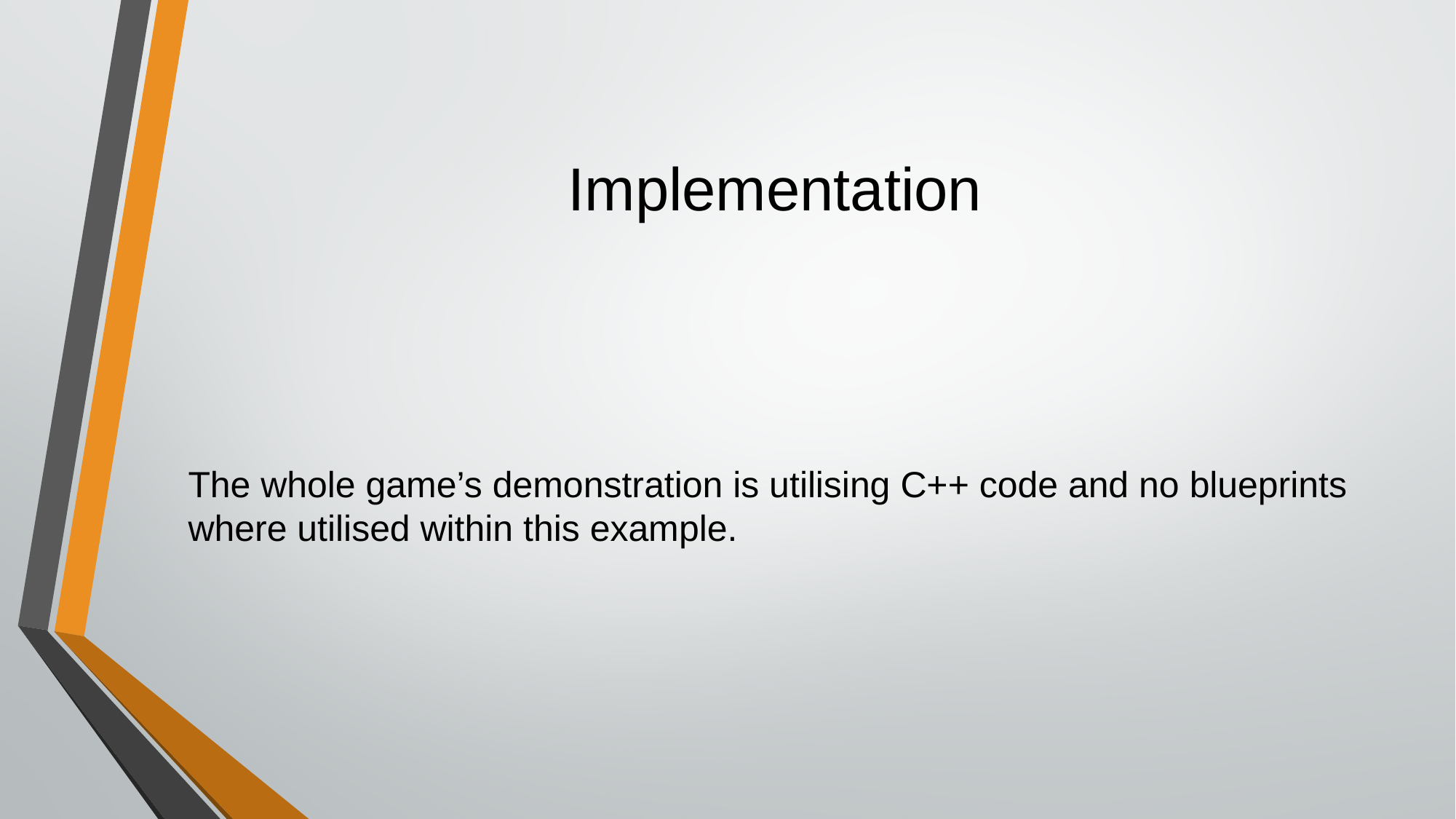

# Implementation
The whole game’s demonstration is utilising C++ code and no blueprints where utilised within this example.